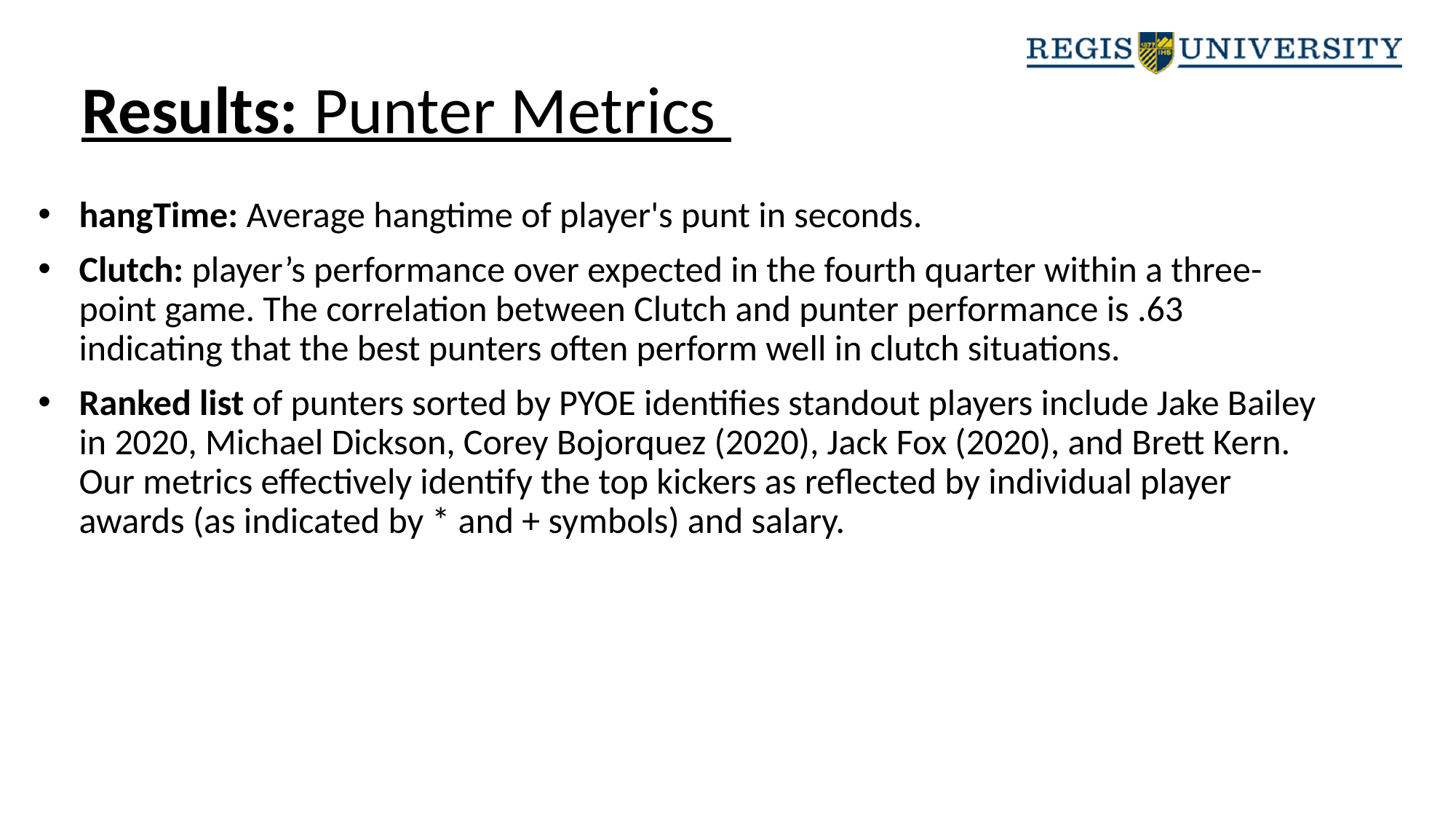

# Results: Punter Metrics
hangTime: Average hangtime of player's punt in seconds.
Clutch: player’s performance over expected in the fourth quarter within a three-point game. The correlation between Clutch and punter performance is .63 indicating that the best punters often perform well in clutch situations.
Ranked list of punters sorted by PYOE identifies standout players include Jake Bailey in 2020, Michael Dickson, Corey Bojorquez (2020), Jack Fox (2020), and Brett Kern. Our metrics effectively identify the top kickers as reflected by individual player awards (as indicated by * and + symbols) and salary.